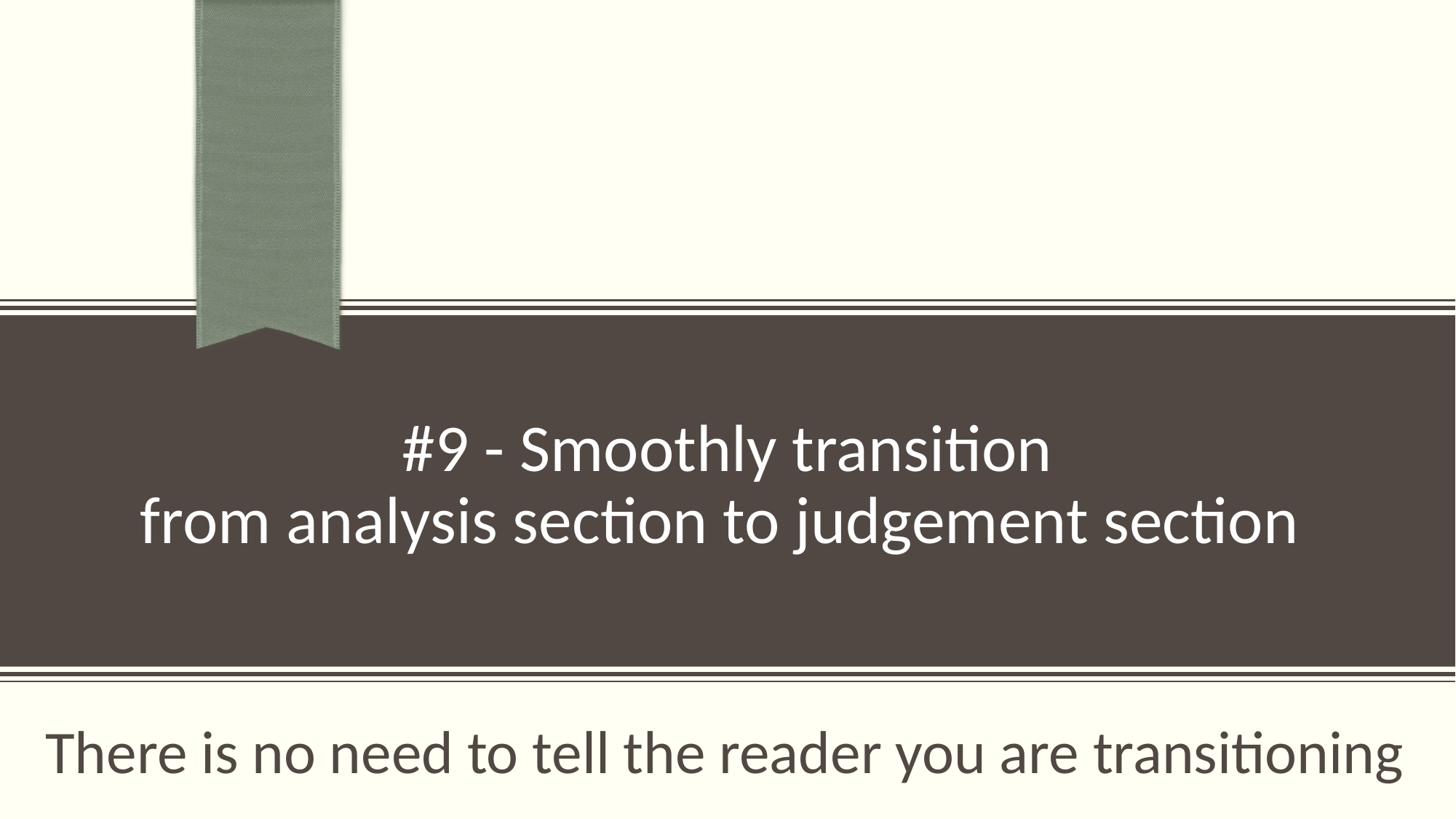

# #9 - Smoothly transition from analysis section to judgement section
There is no need to tell the reader you are transitioning